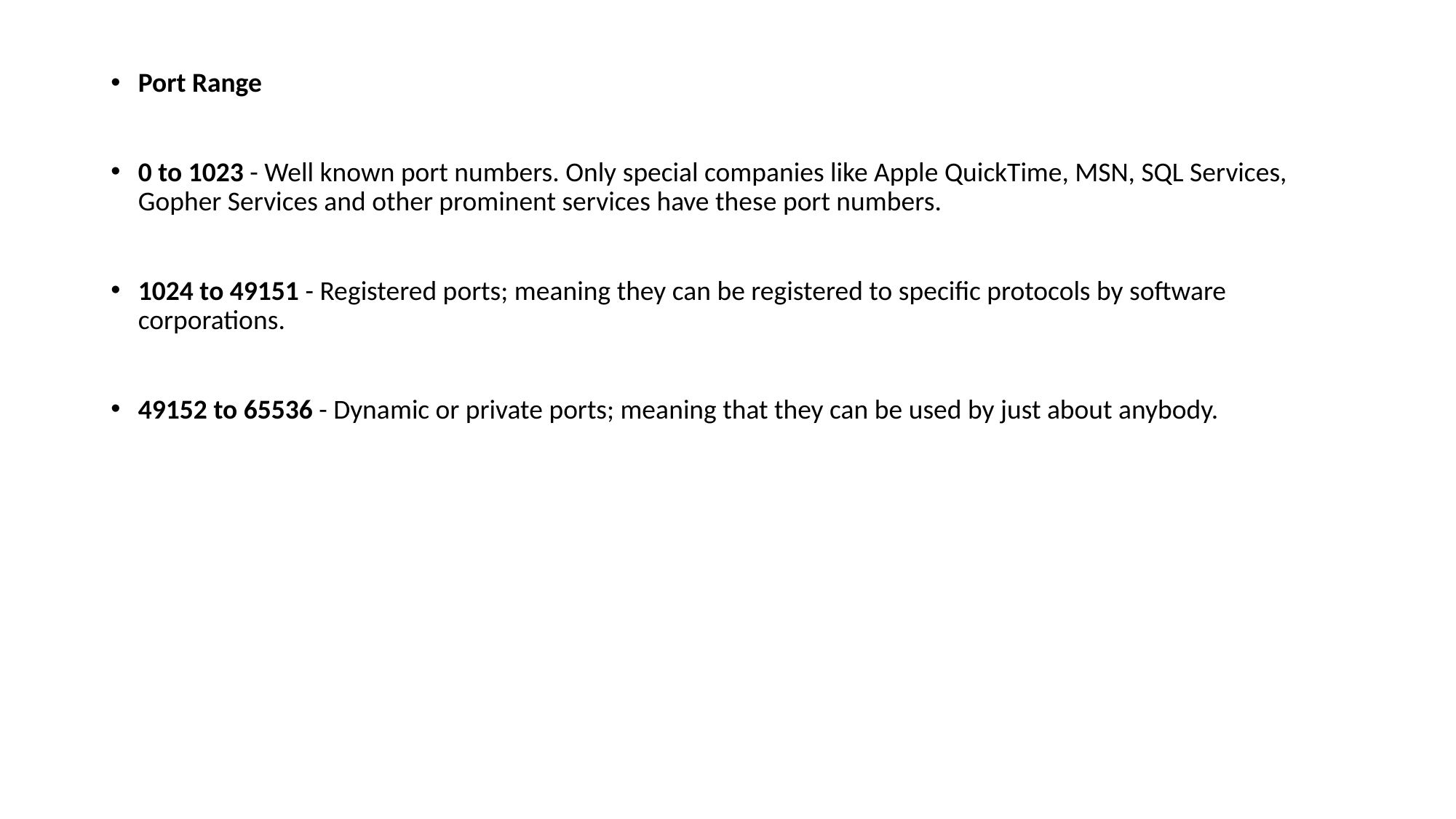

Port Range

0 to 1023 - Well known port numbers. Only special companies like Apple QuickTime, MSN, SQL Services, Gopher Services and other prominent services have these port numbers.

1024 to 49151 - Registered ports; meaning they can be registered to specific protocols by software corporations.

49152 to 65536 - Dynamic or private ports; meaning that they can be used by just about anybody.